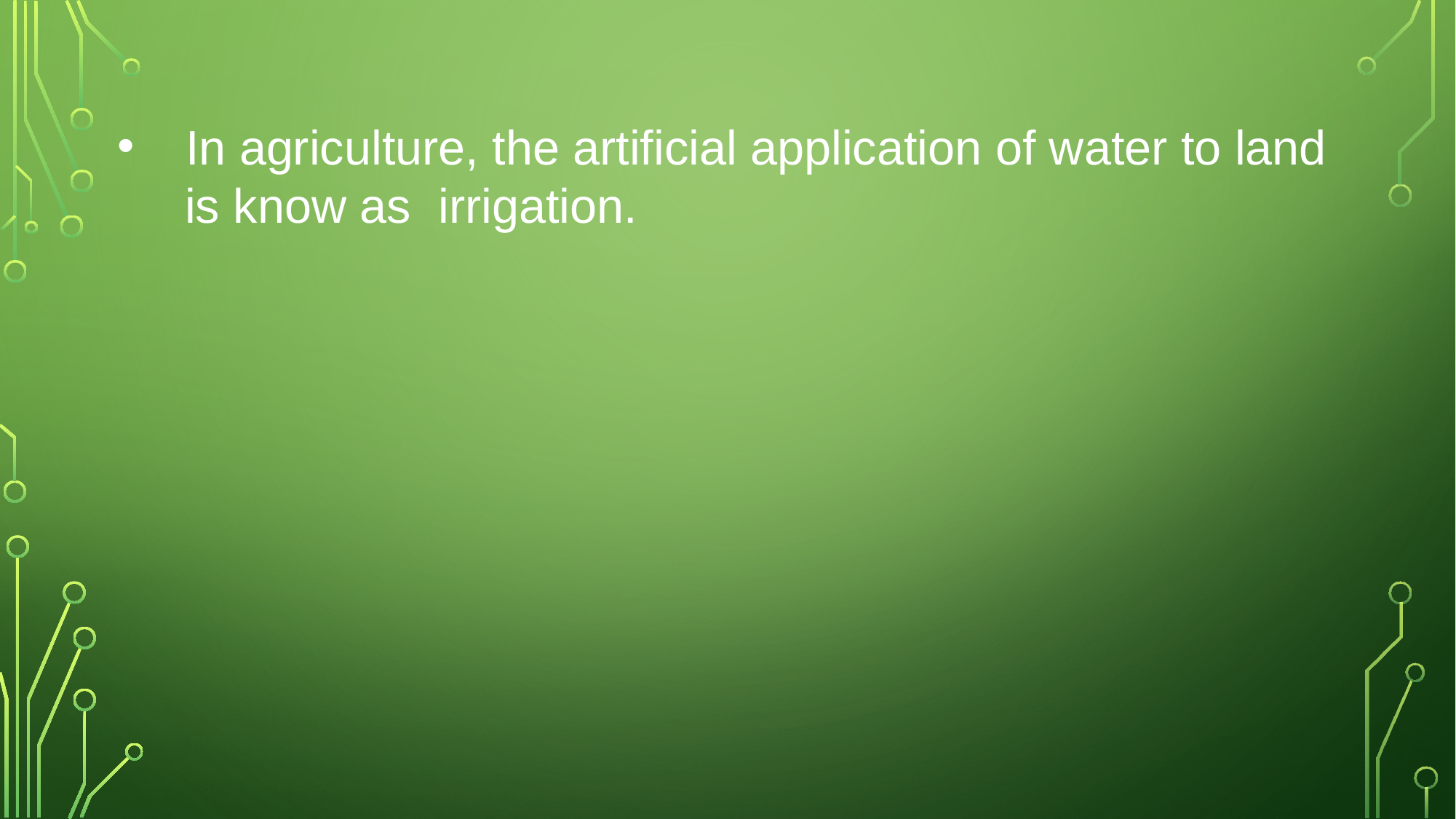

In agriculture, the artificial application of water to land
     is know as  irrigation.